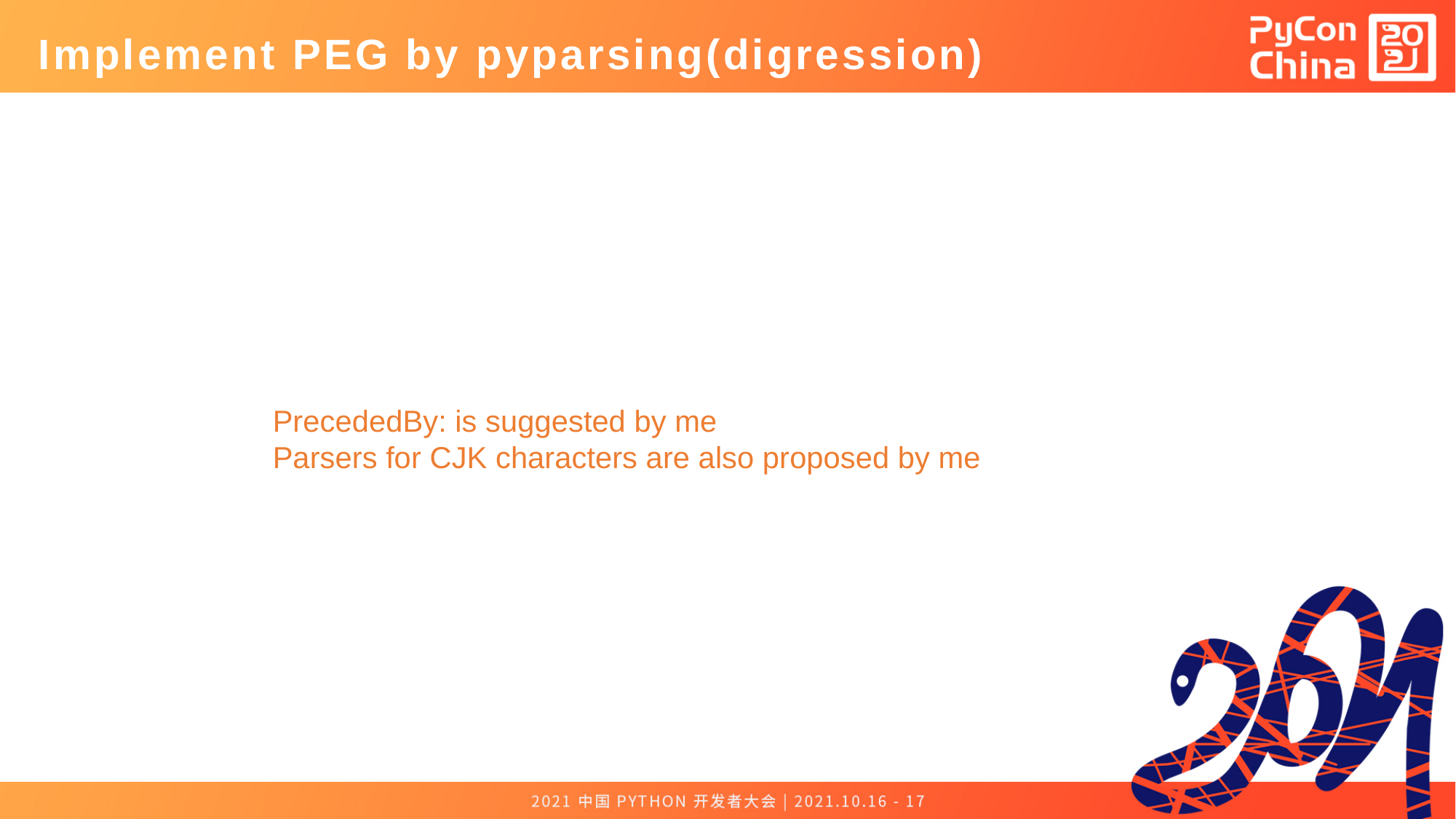

# Implement PEG by pyparsing(digression)
PrecededBy: is suggested by me
Parsers for CJK characters are also proposed by me